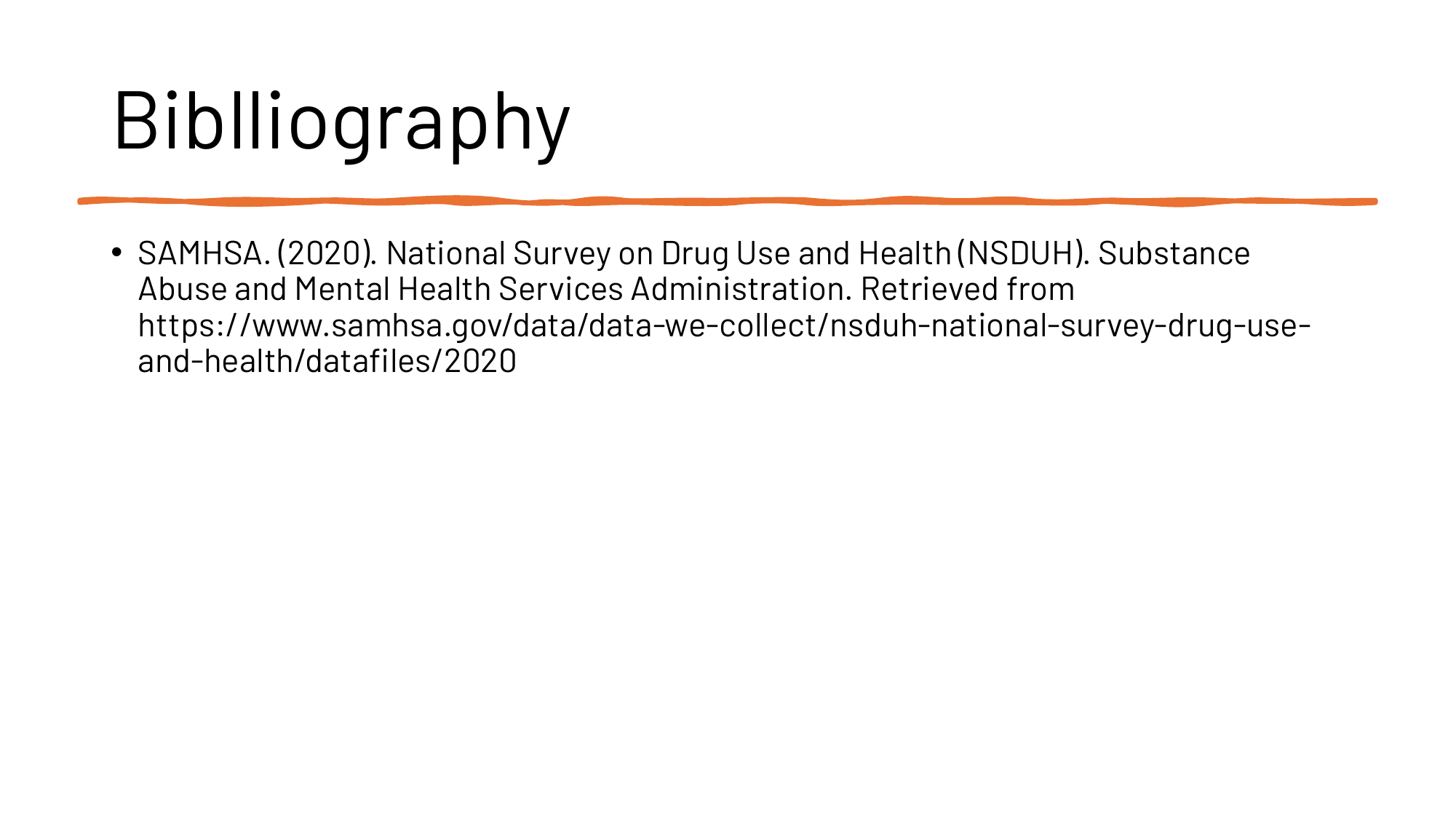

# Biblliography

SAMHSA. (2020). National Survey on Drug Use and Health (NSDUH). Substance Abuse and Mental Health Services Administration. Retrieved from https://www.samhsa.gov/data/data-we-collect/nsduh-national-survey-drug-use-and-health/datafiles/2020